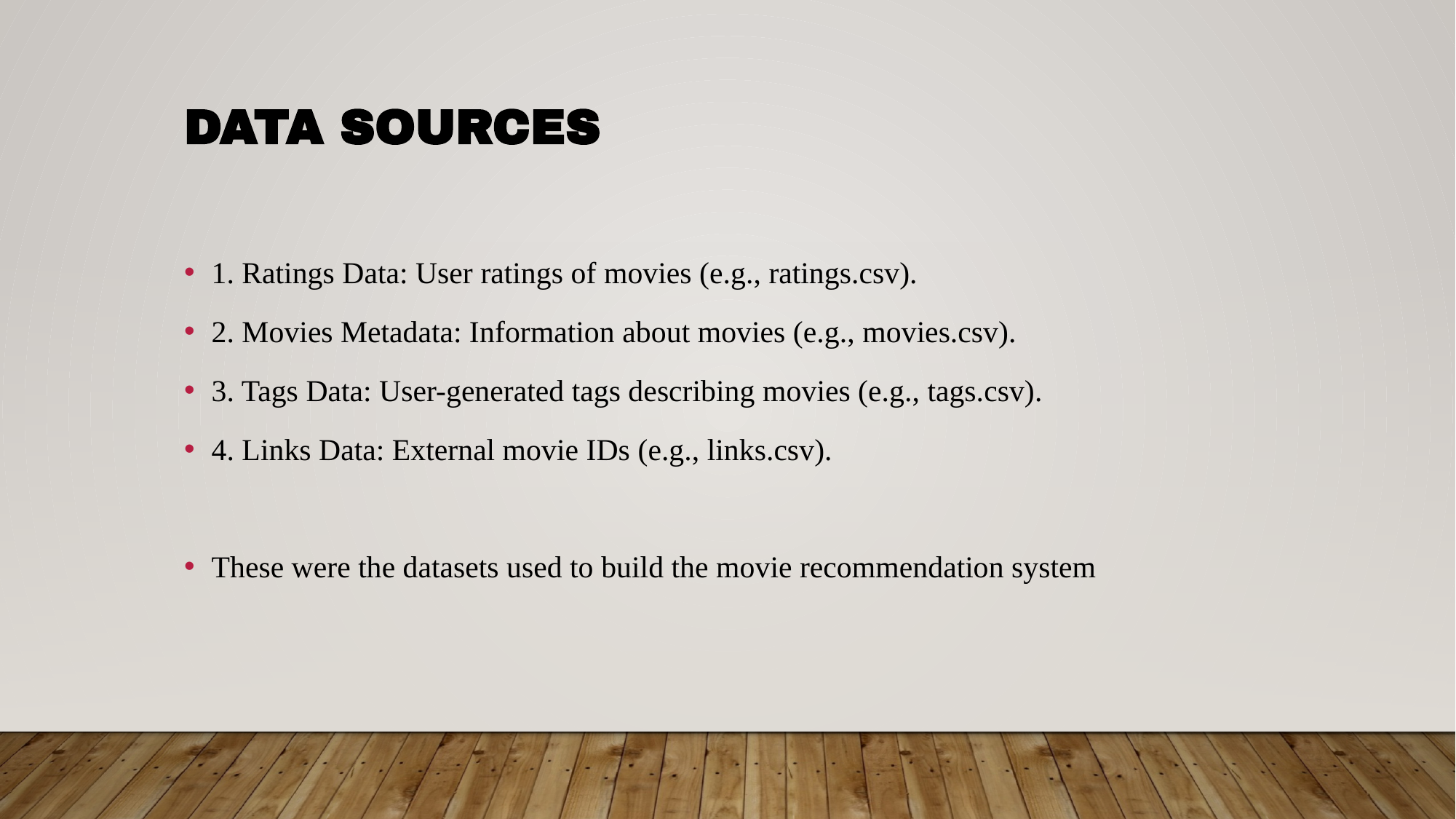

# Data Sources
1. Ratings Data: User ratings of movies (e.g., ratings.csv).
2. Movies Metadata: Information about movies (e.g., movies.csv).
3. Tags Data: User-generated tags describing movies (e.g., tags.csv).
4. Links Data: External movie IDs (e.g., links.csv).

These were the datasets used to build the movie recommendation system